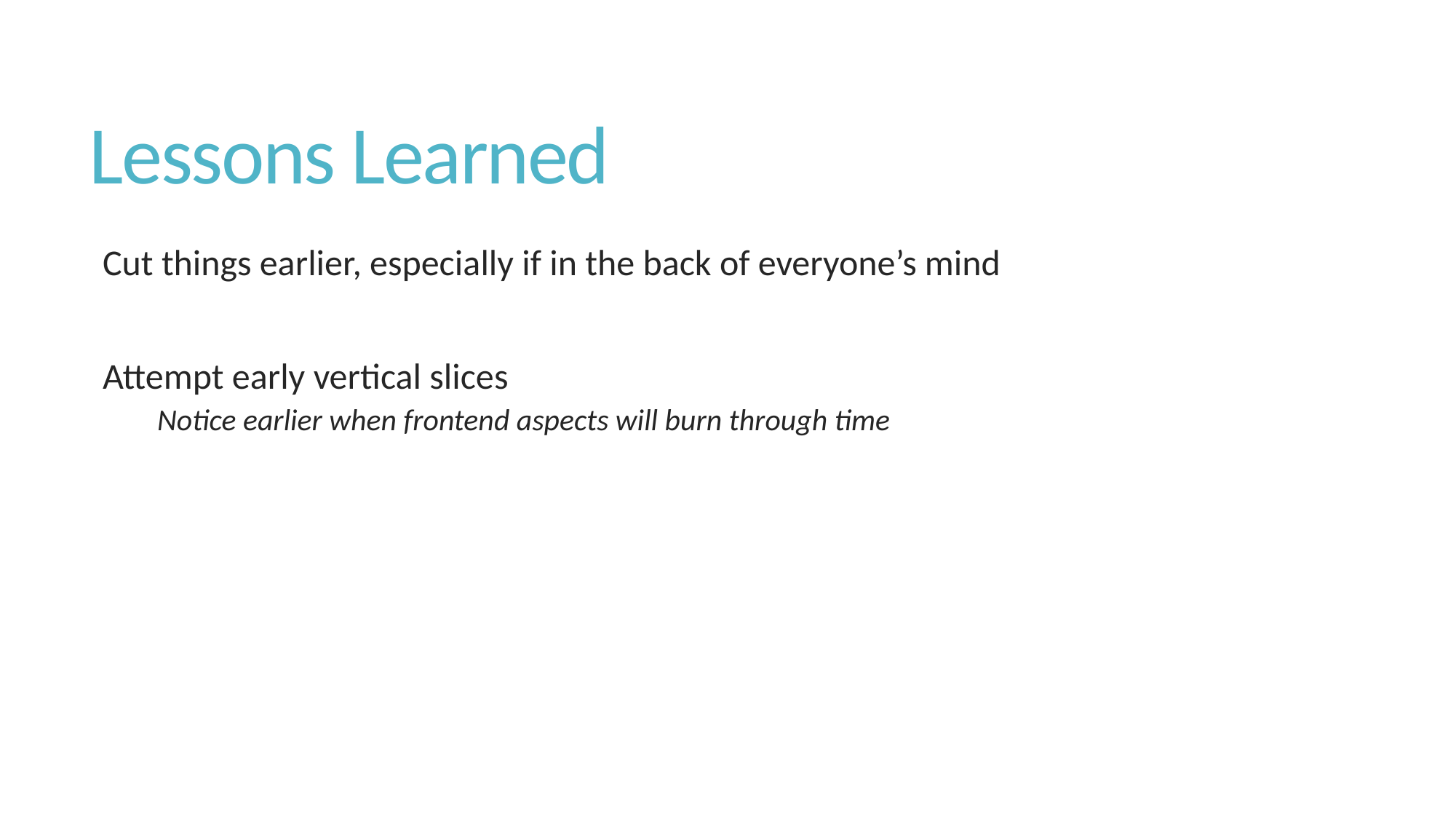

# Lessons Learned
Cut things earlier, especially if in the back of everyone’s mind

Attempt early vertical slices
Notice earlier when frontend aspects will burn through time